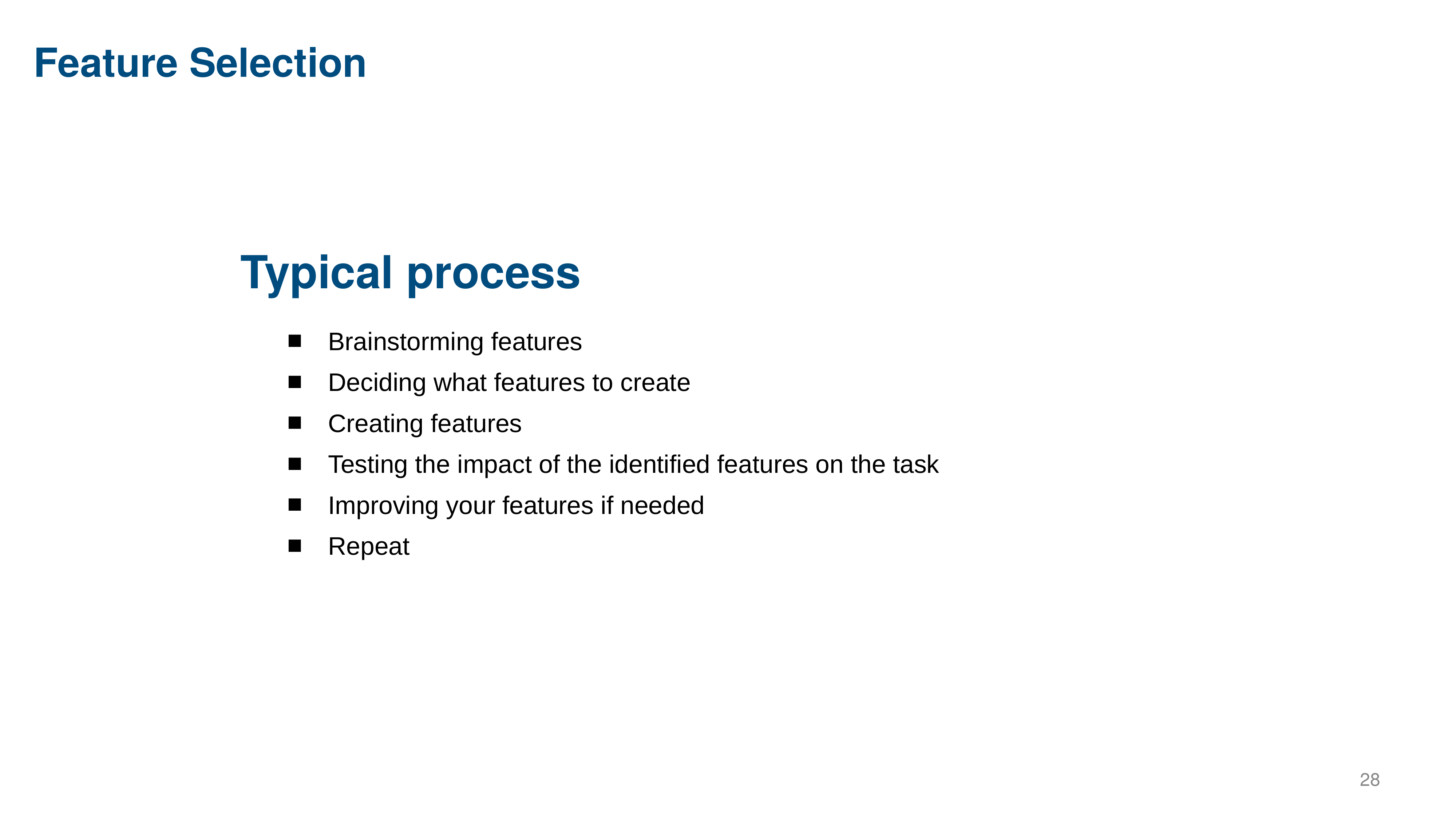

Feature Selection
# Typical process
Brainstorming features
Deciding what features to create
Creating features
Testing the impact of the identified features on the task
Improving your features if needed
Repeat

28